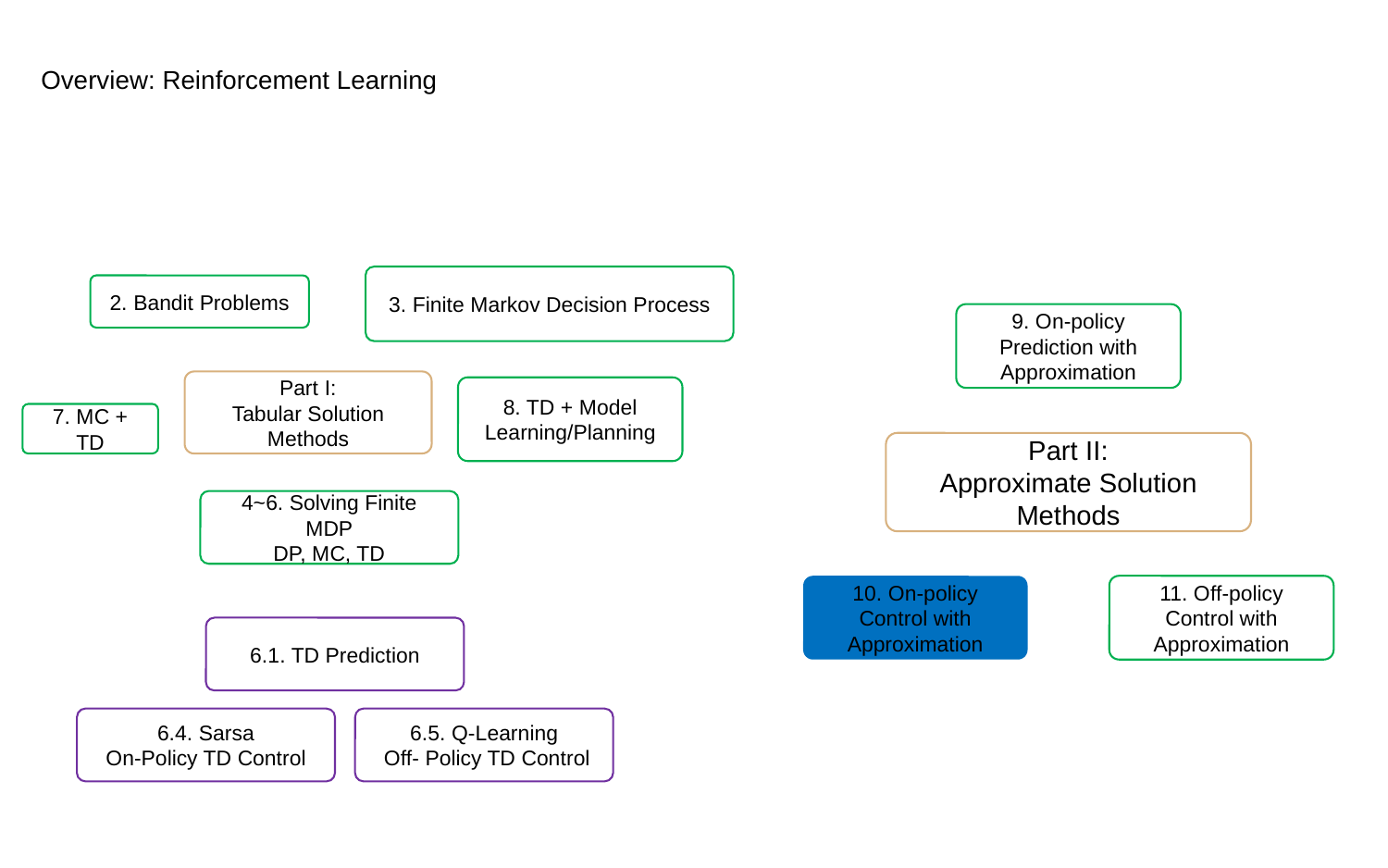

Overview: Reinforcement Learning
3. Finite Markov Decision Process
2. Bandit Problems
9. On-policy Prediction with Approximation
Part I:
Tabular Solution Methods
8. TD + Model Learning/Planning
7. MC + TD
Part II:
Approximate Solution Methods
4~6. Solving Finite MDP
DP, MC, TD
10. On-policy Control with Approximation
11. Off-policy Control with Approximation
6.1. TD Prediction
6.4. Sarsa
On-Policy TD Control
6.5. Q-Learning
 Off- Policy TD Control